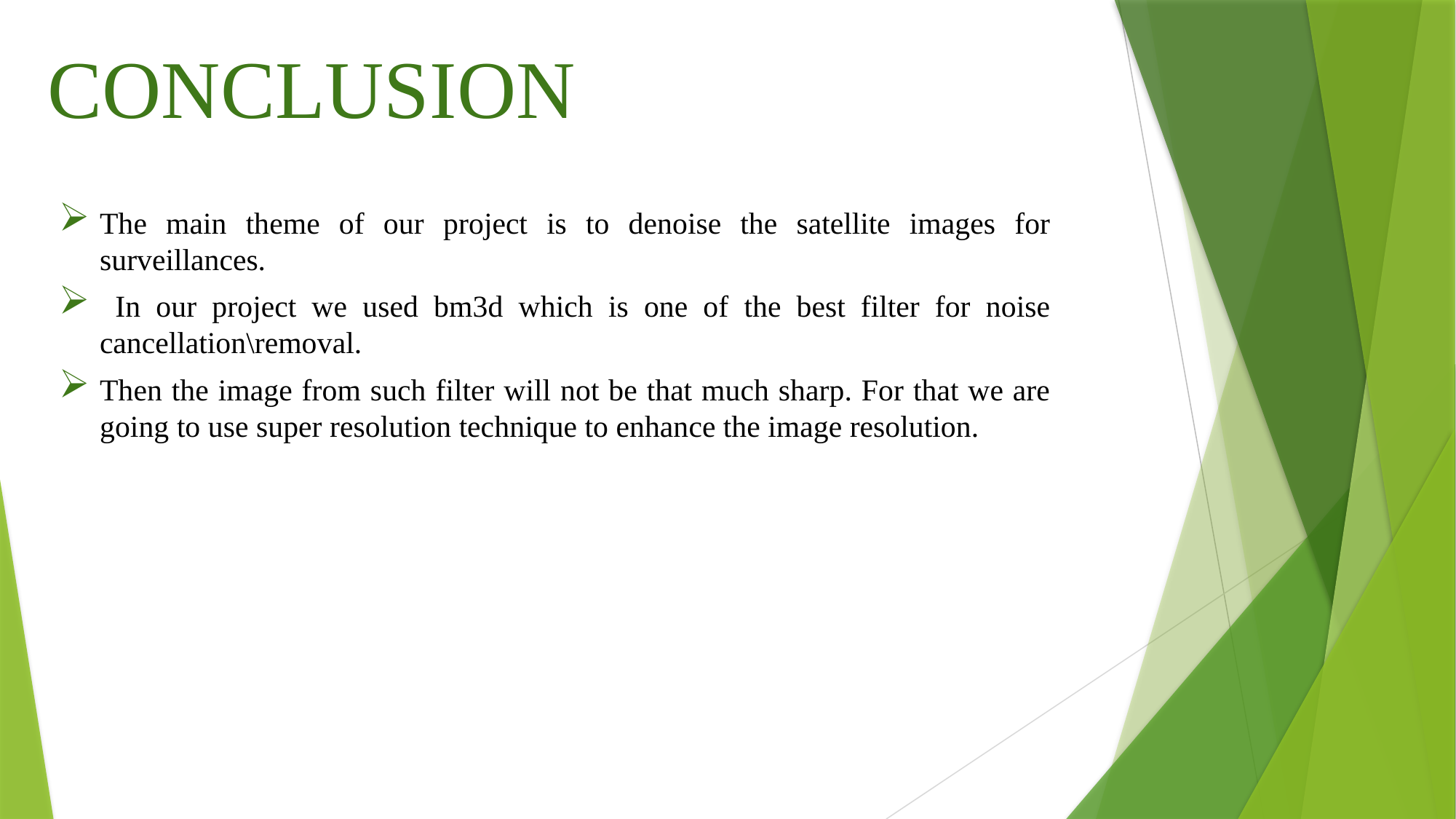

CONCLUSION
The main theme of our project is to denoise the satellite images for surveillances.
 In our project we used bm3d which is one of the best filter for noise cancellation\removal.
Then the image from such filter will not be that much sharp. For that we are going to use super resolution technique to enhance the image resolution.